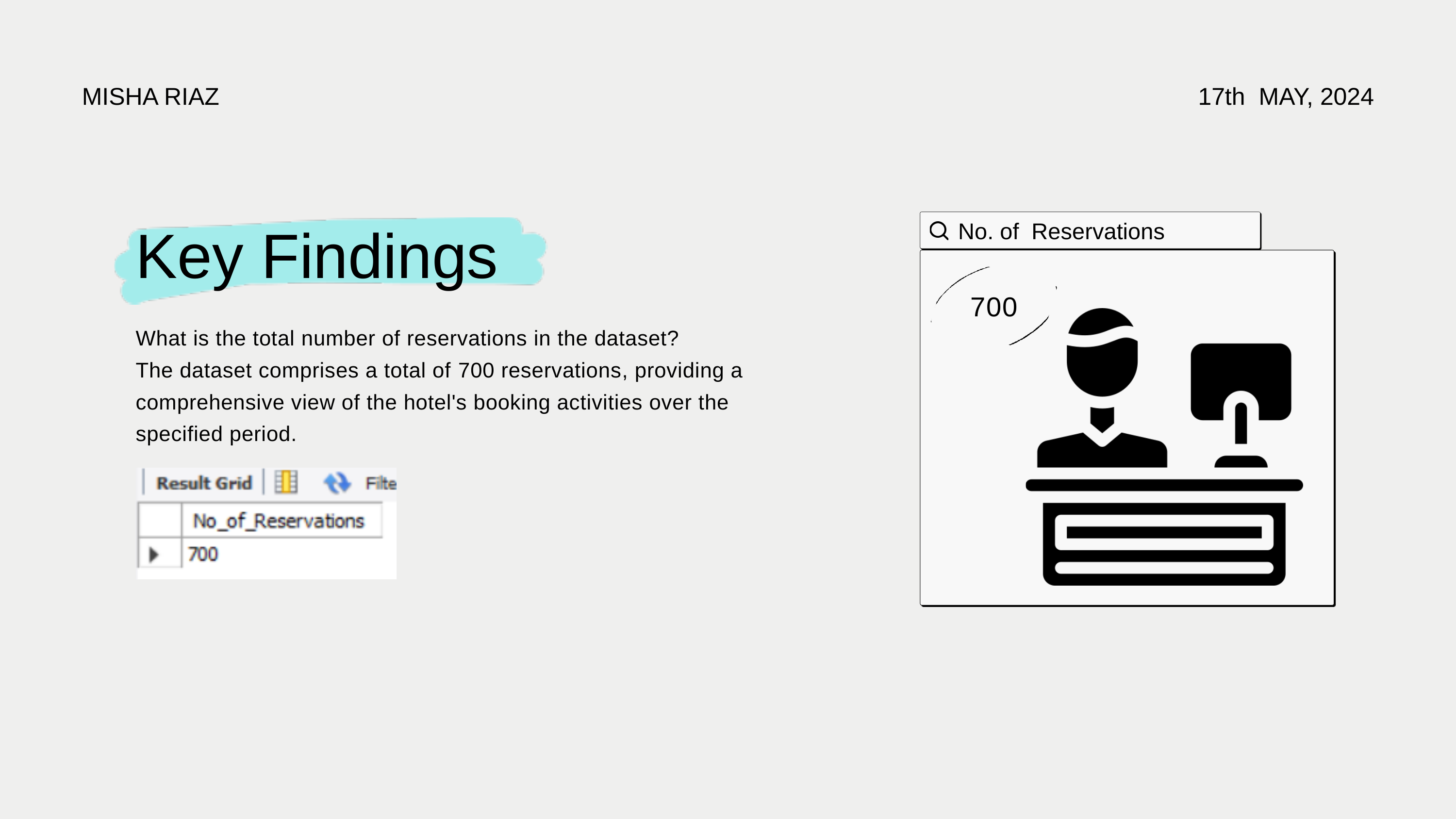

MISHA RIAZ
17th  MAY, 2024

No. of  Reservations

Key Findings

700

What is the total number of reservations in the dataset?
The dataset comprises a total of 700 reservations, providing a comprehensive view of the hotel's booking activities over the specified period.